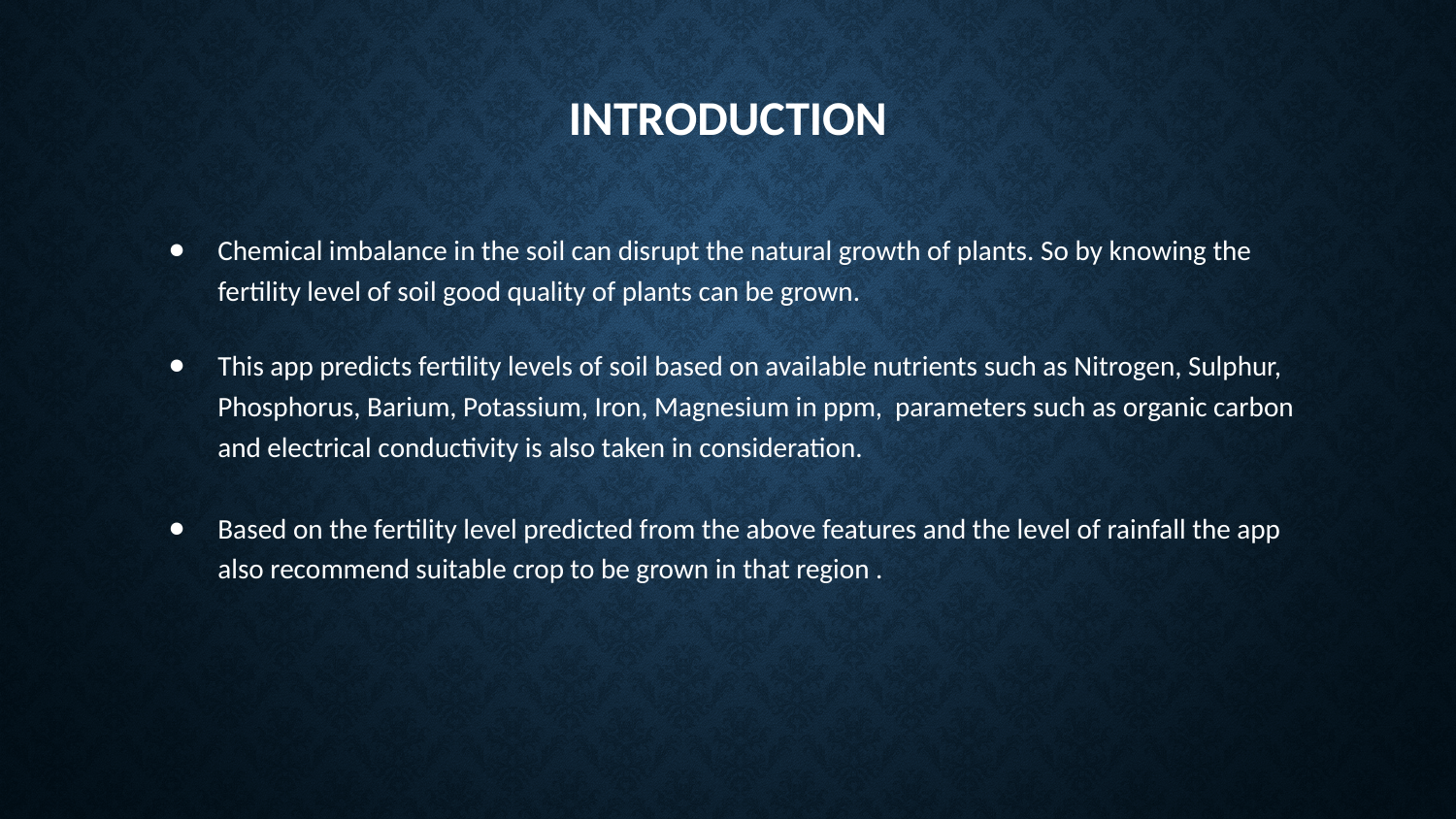

# Introduction
Chemical imbalance in the soil can disrupt the natural growth of plants. So by knowing the fertility level of soil good quality of plants can be grown.
This app predicts fertility levels of soil based on available nutrients such as Nitrogen, Sulphur, Phosphorus, Barium, Potassium, Iron, Magnesium in ppm,  parameters such as organic carbon and electrical conductivity is also taken in consideration.
Based on the fertility level predicted from the above features and the level of rainfall the app also recommend suitable crop to be grown in that region .